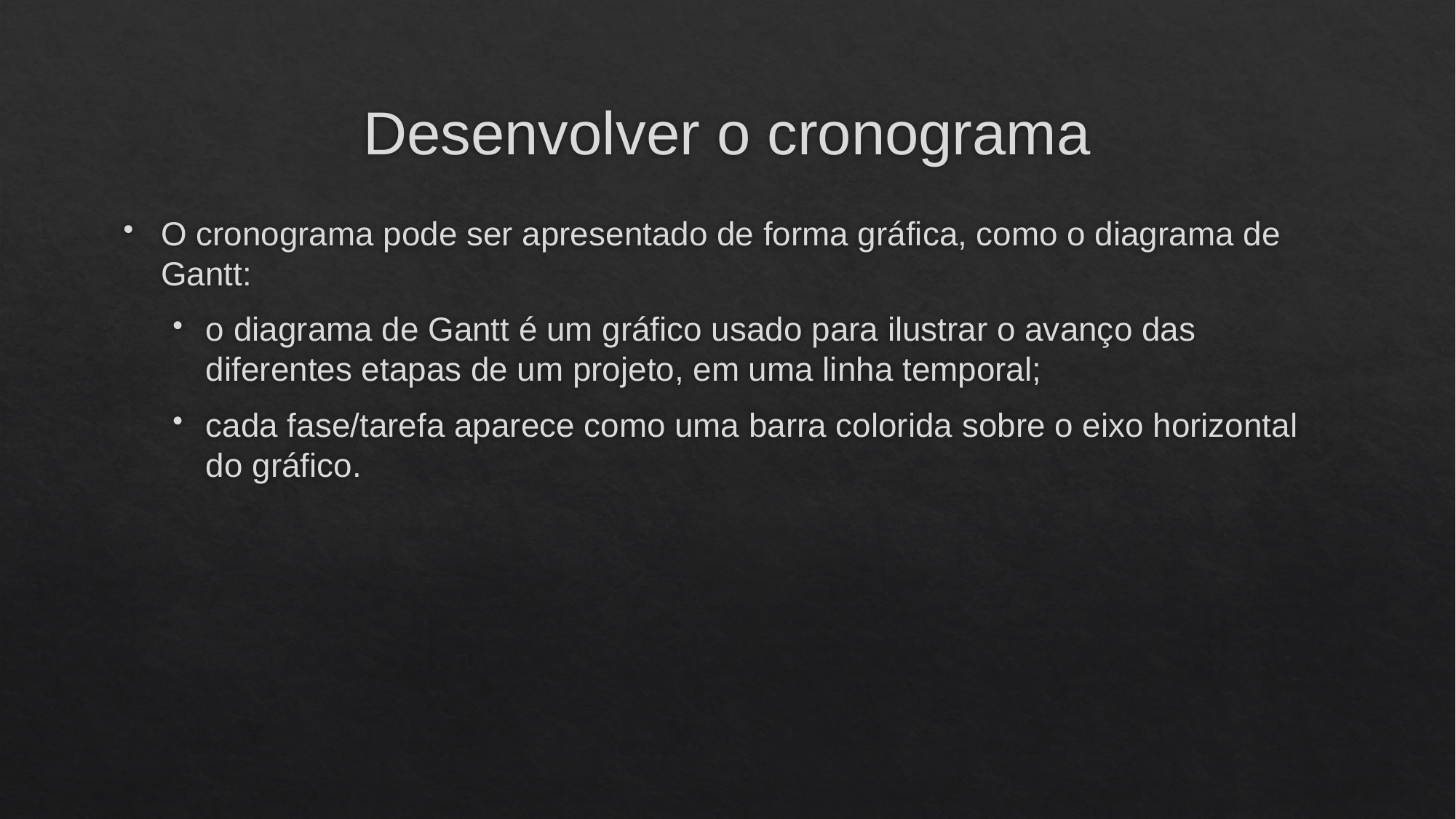

# Desenvolver o cronograma
O cronograma pode ser apresentado de forma gráfica, como o diagrama de Gantt:
o diagrama de Gantt é um gráfico usado para ilustrar o avanço das diferentes etapas de um projeto, em uma linha temporal;
cada fase/tarefa aparece como uma barra colorida sobre o eixo horizontal do gráfico.